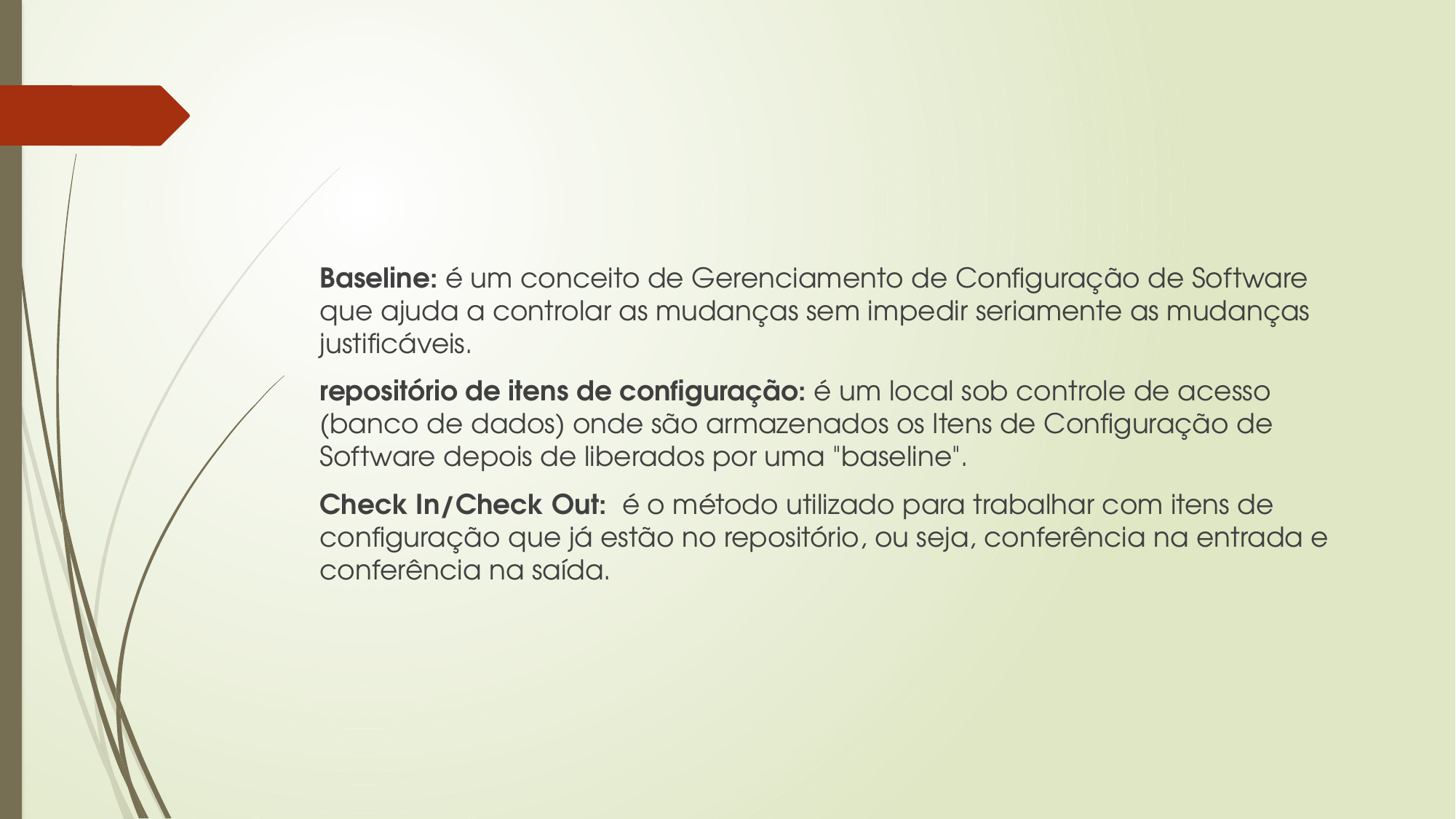

Baseline: é um conceito de Gerenciamento de Configuração de Software que ajuda a controlar as mudanças sem impedir seriamente as mudanças justificáveis.
repositório de itens de configuração: é um local sob controle de acesso (banco de dados) onde são armazenados os Itens de Configuração de Software depois de liberados por uma "baseline".
Check In/Check Out:  é o método utilizado para trabalhar com itens de configuração que já estão no repositório, ou seja, conferência na entrada e conferência na saída.